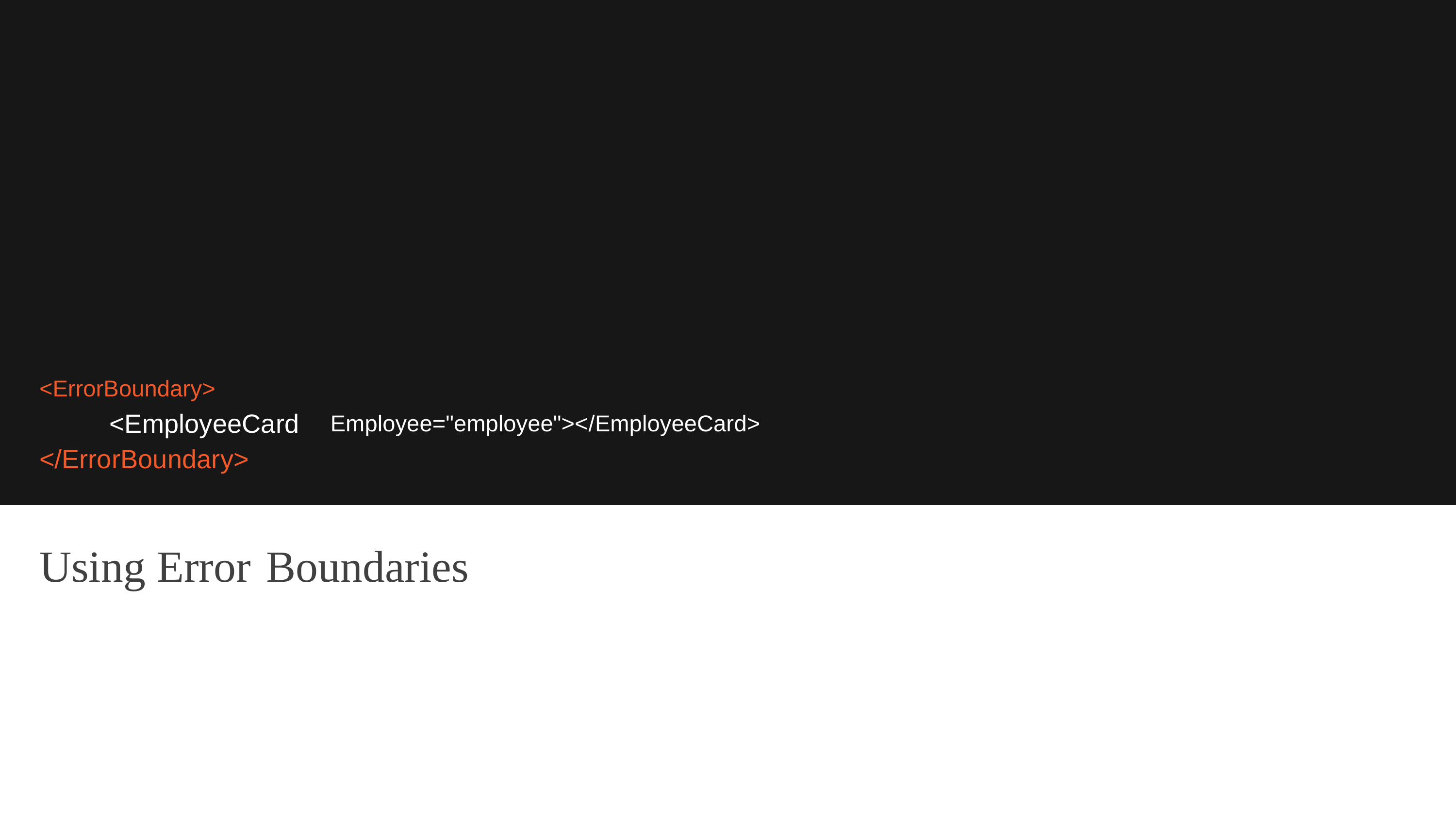

<ErrorBoundary>
<EmployeeCard
</ErrorBoundary>
Employee="employee"></EmployeeCard>

Using Error Boundaries